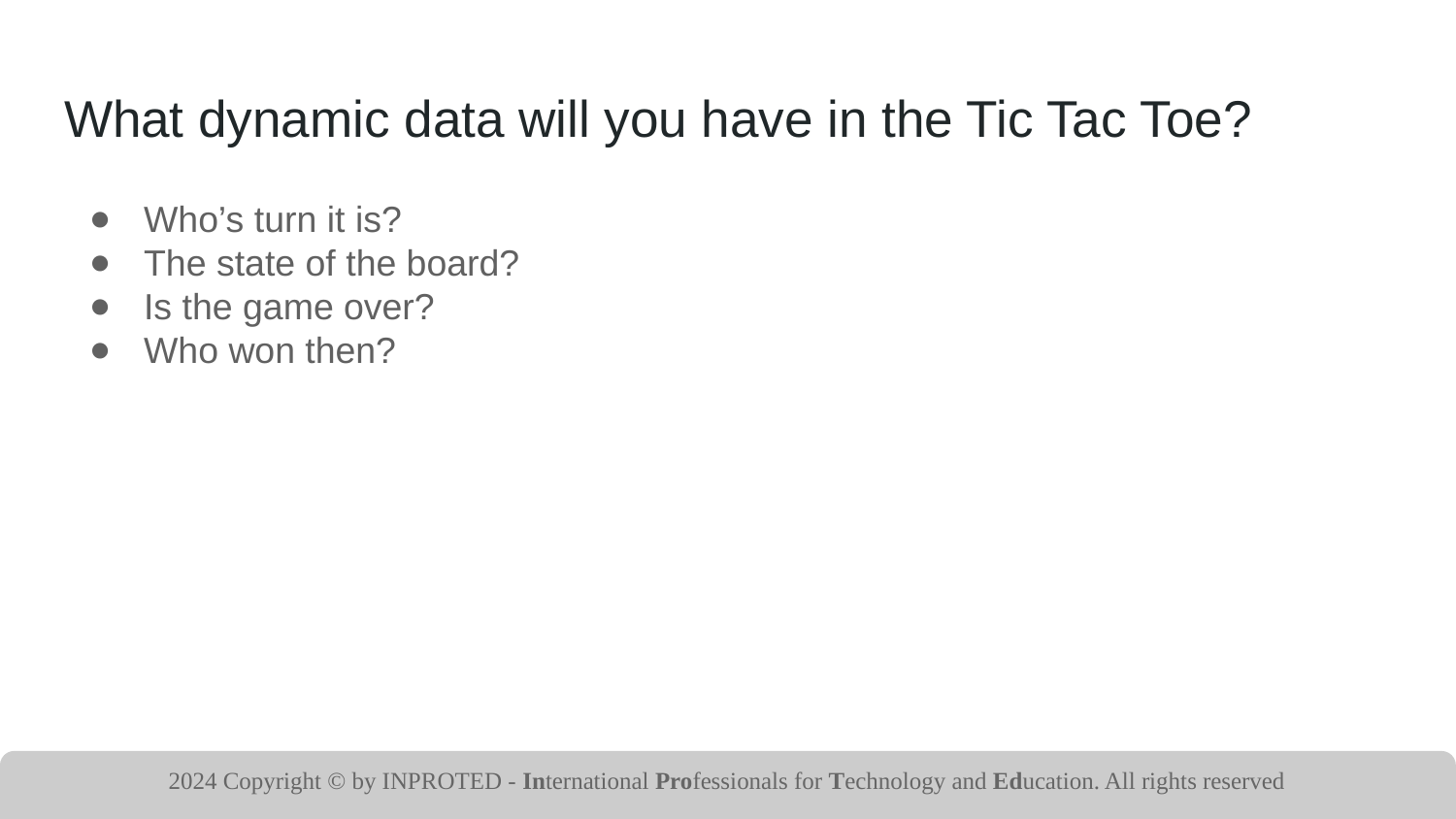

# What dynamic data will you have in the Tic Tac Toe?
Who’s turn it is?
The state of the board?
Is the game over?
Who won then?